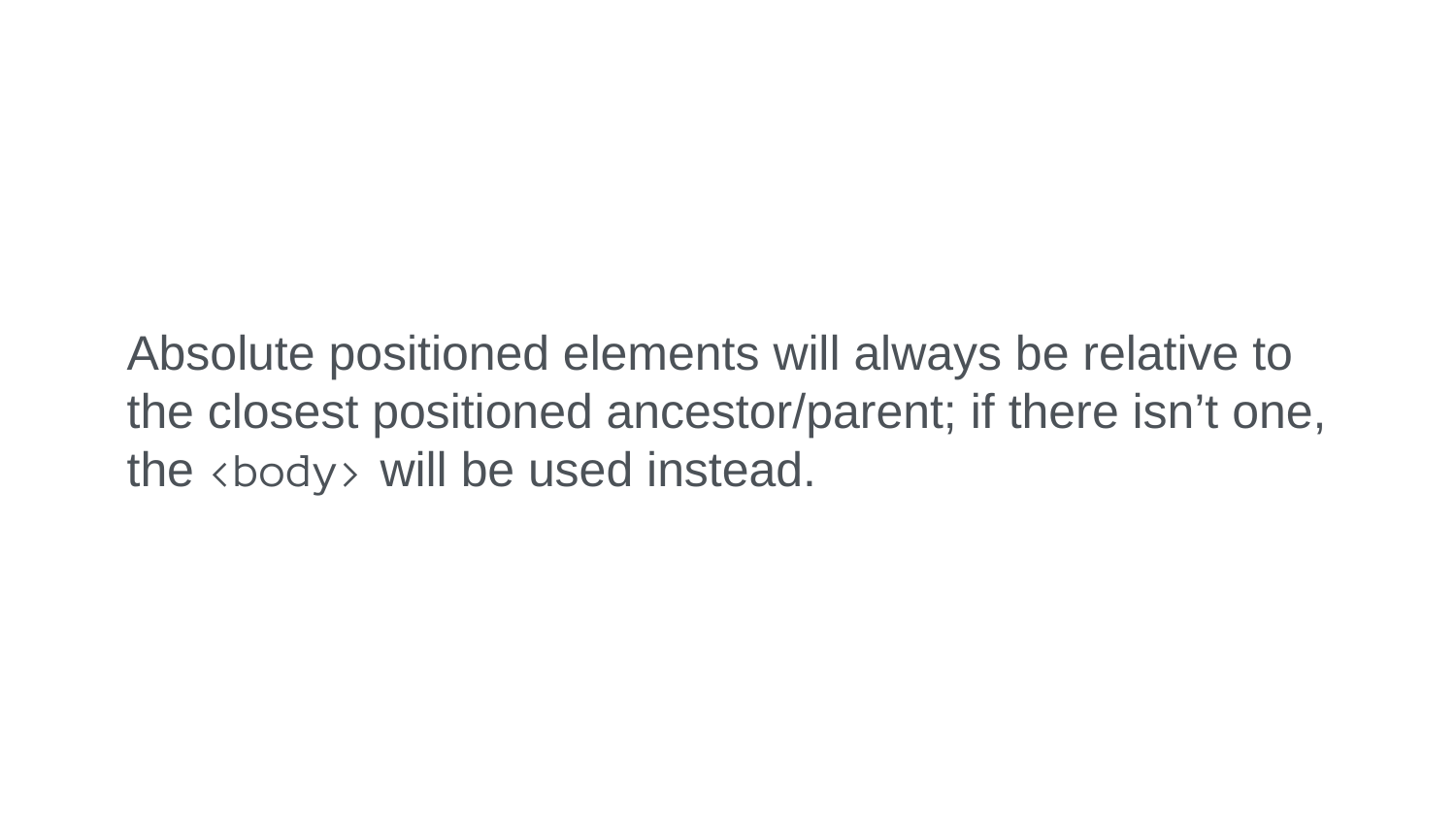

Absolute positioned elements will always be relative to the closest positioned ancestor/parent; if there isn’t one, the <body> will be used instead.